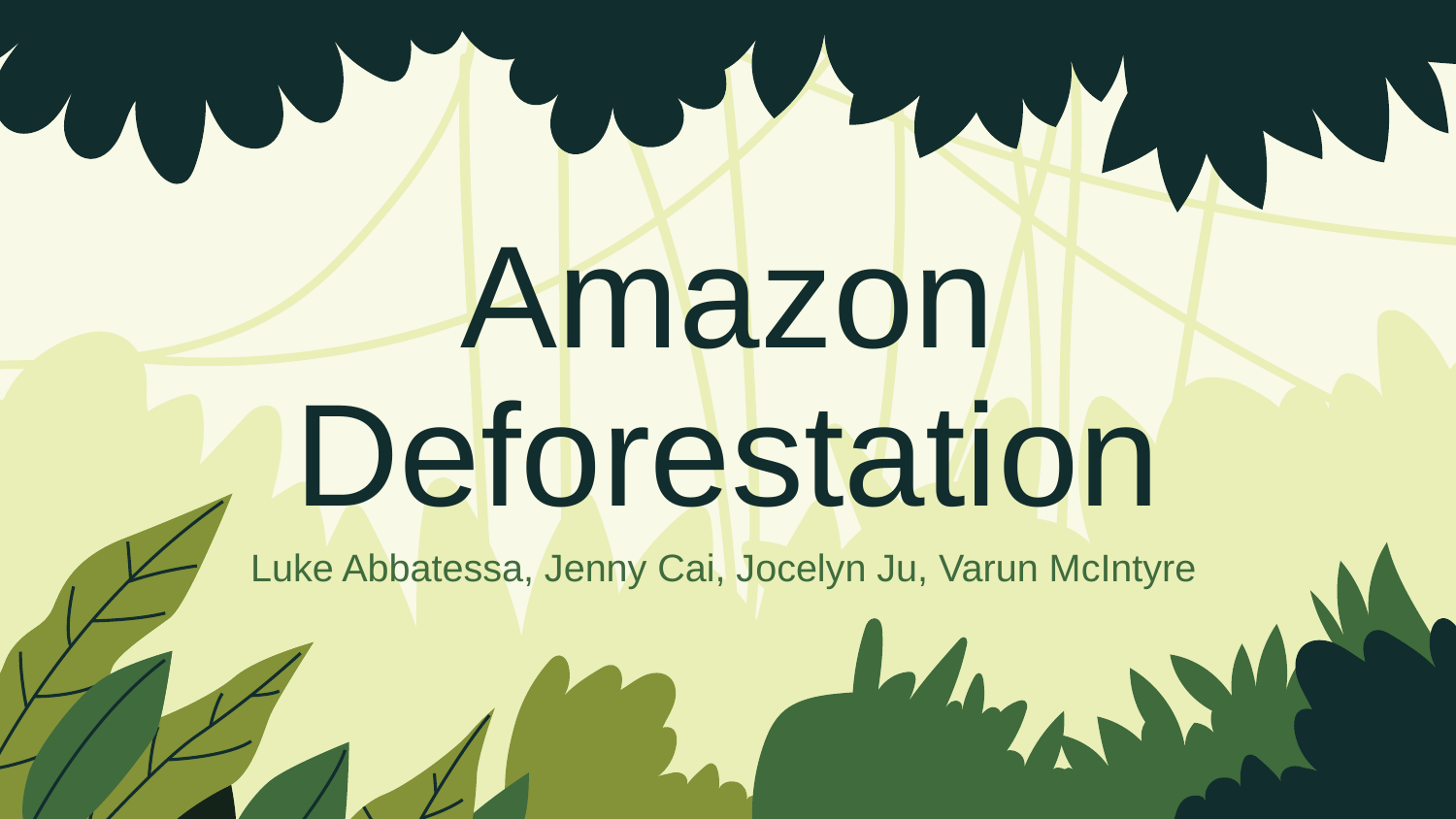

# Amazon Deforestation

Luke Abbatessa, Jenny Cai, Jocelyn Ju, Varun McIntyre